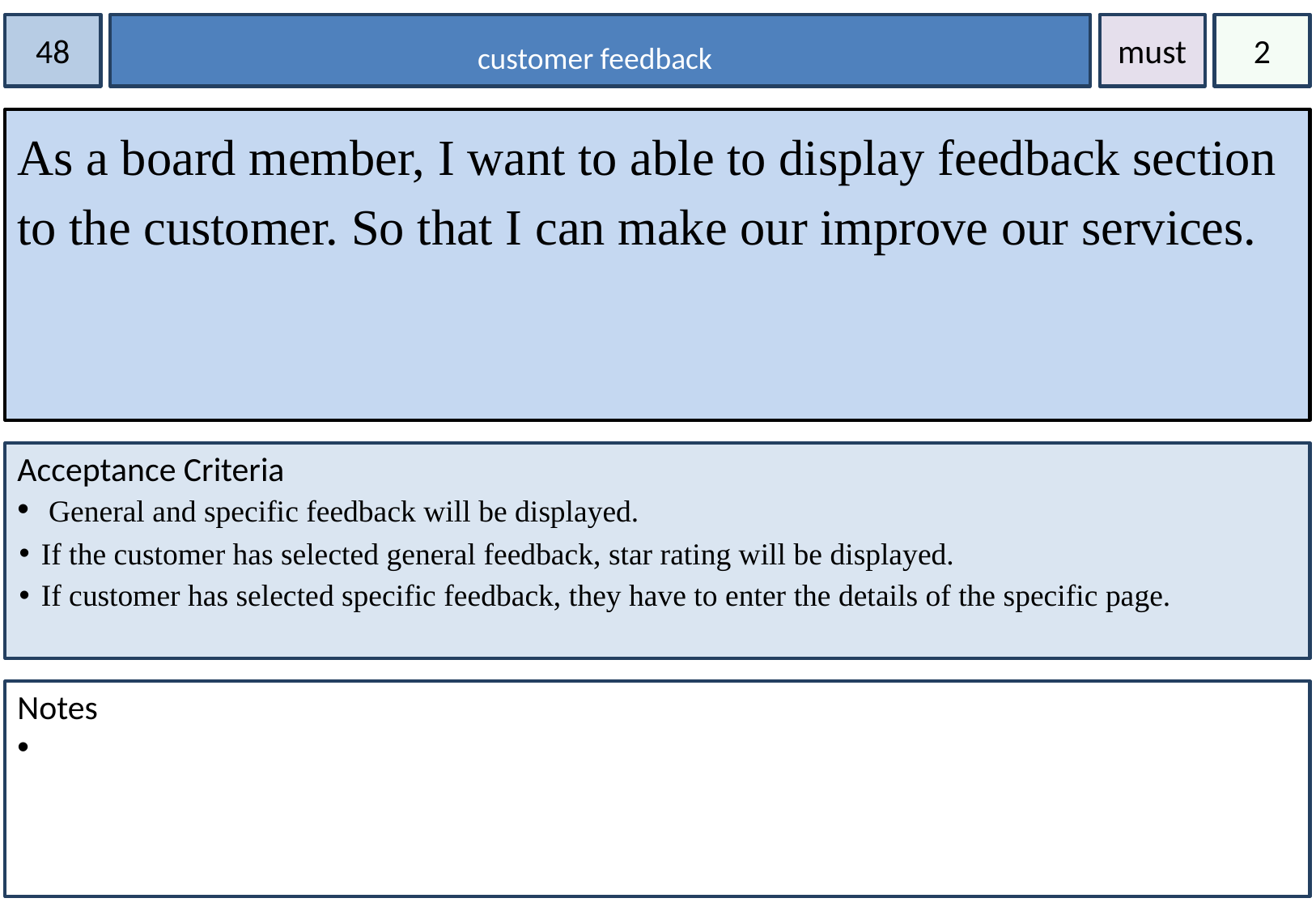

48
customer feedback
must
2
As a board member, I want to able to display feedback section to the customer. So that I can make our improve our services.

Acceptance Criteria
 General and specific feedback will be displayed.
If the customer has selected general feedback, star rating will be displayed.
If customer has selected specific feedback, they have to enter the details of the specific page.

Notes